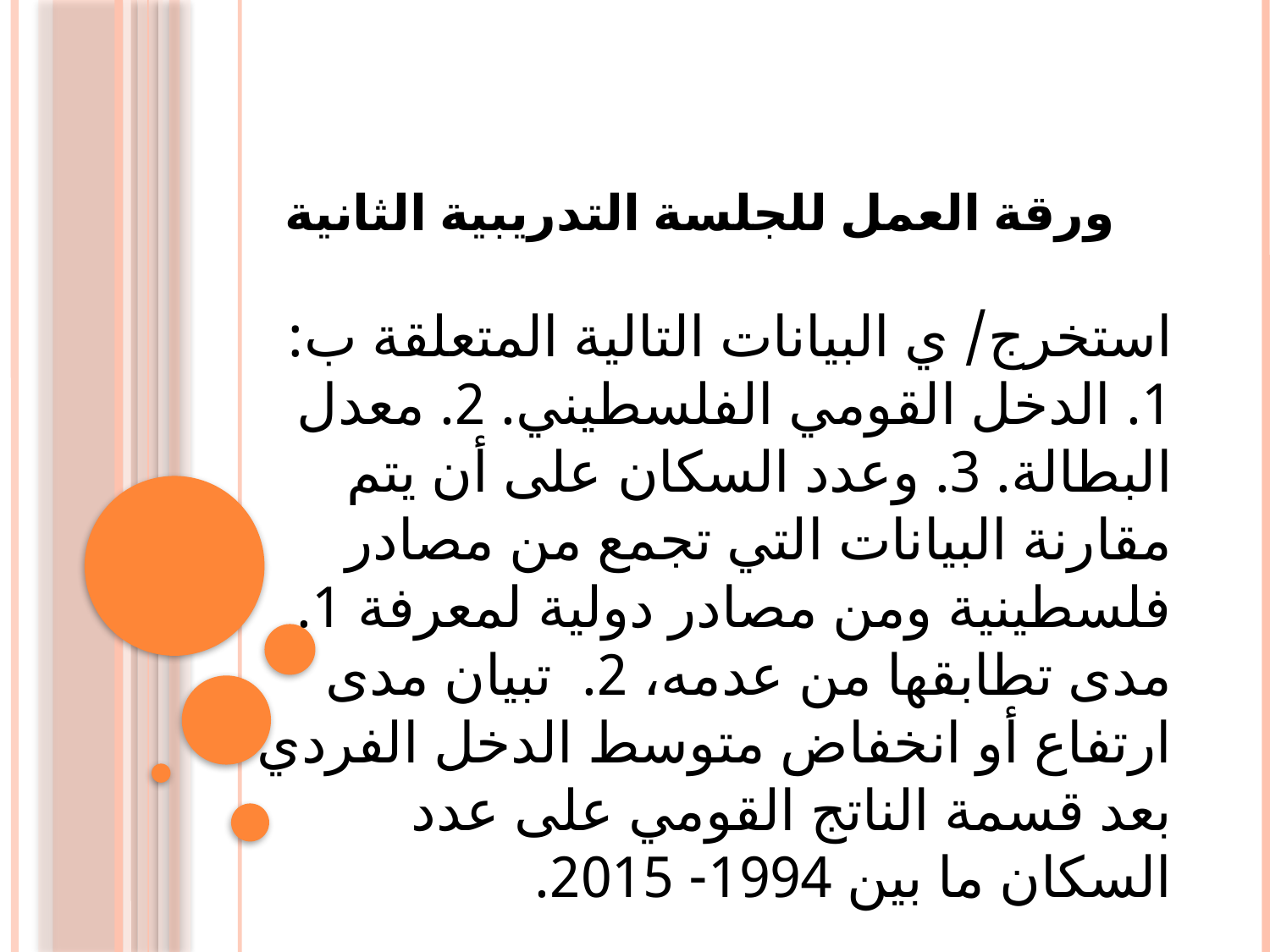

ورقة العمل للجلسة التدريبية الثانية

استخرج/ ي البيانات التالية المتعلقة ب: 1. الدخل القومي الفلسطيني. 2. معدل البطالة. 3. وعدد السكان على أن يتم مقارنة البيانات التي تجمع من مصادر فلسطينية ومن مصادر دولية لمعرفة 1. مدى تطابقها من عدمه، 2.  تبيان مدى ارتفاع أو انخفاض متوسط الدخل الفردي بعد قسمة الناتج القومي على عدد السكان ما بين 1994- 2015.